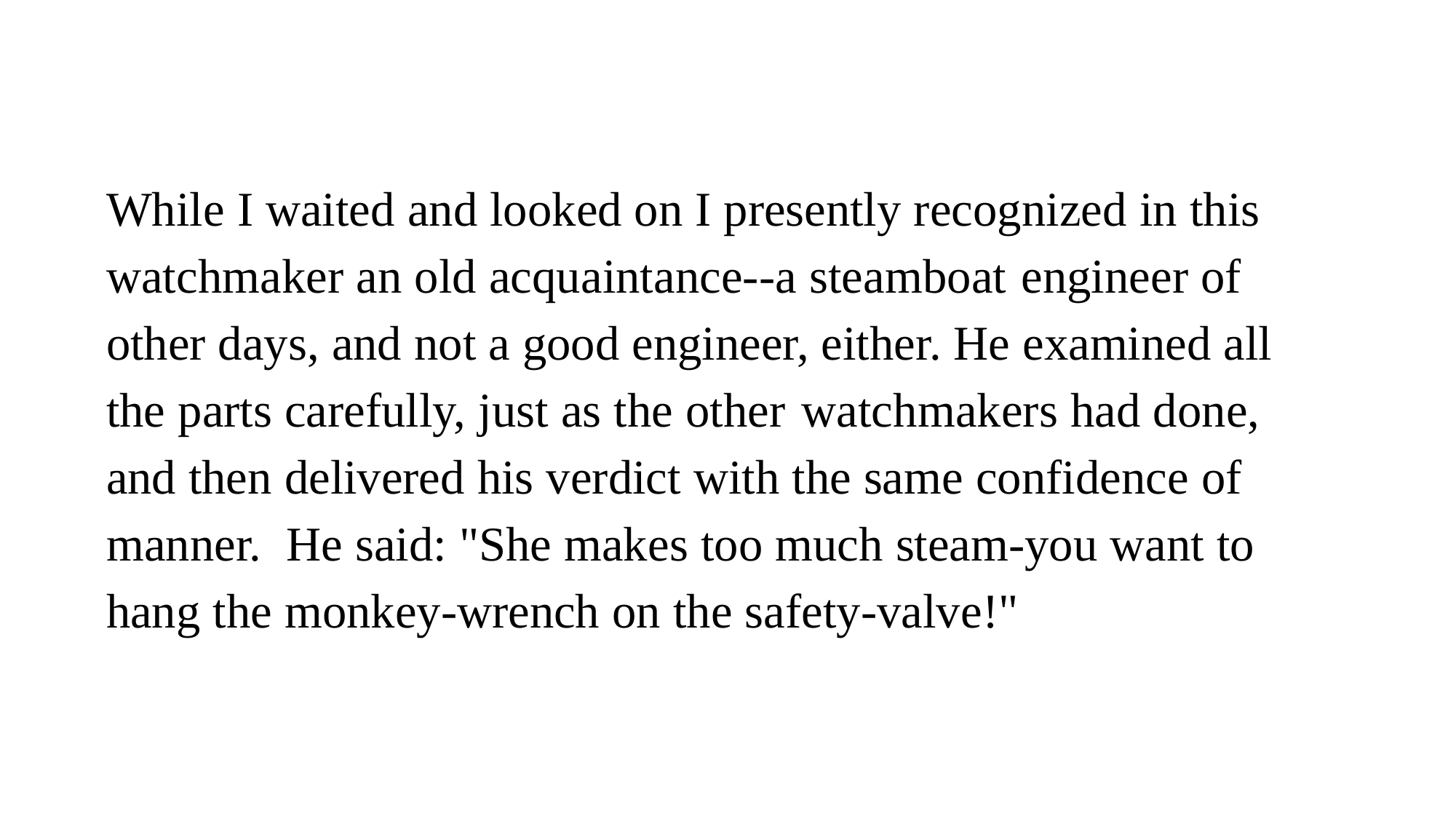

While I waited and looked on I presently recognized in this watchmaker an old acquaintance--a steamboat engineer of other days, and not a good engineer, either. He examined all the parts carefully, just as the other watchmakers had done, and then delivered his verdict with the same confidence of manner.  He said: "She makes too much steam-you want to hang the monkey-wrench on the safety-valve!"